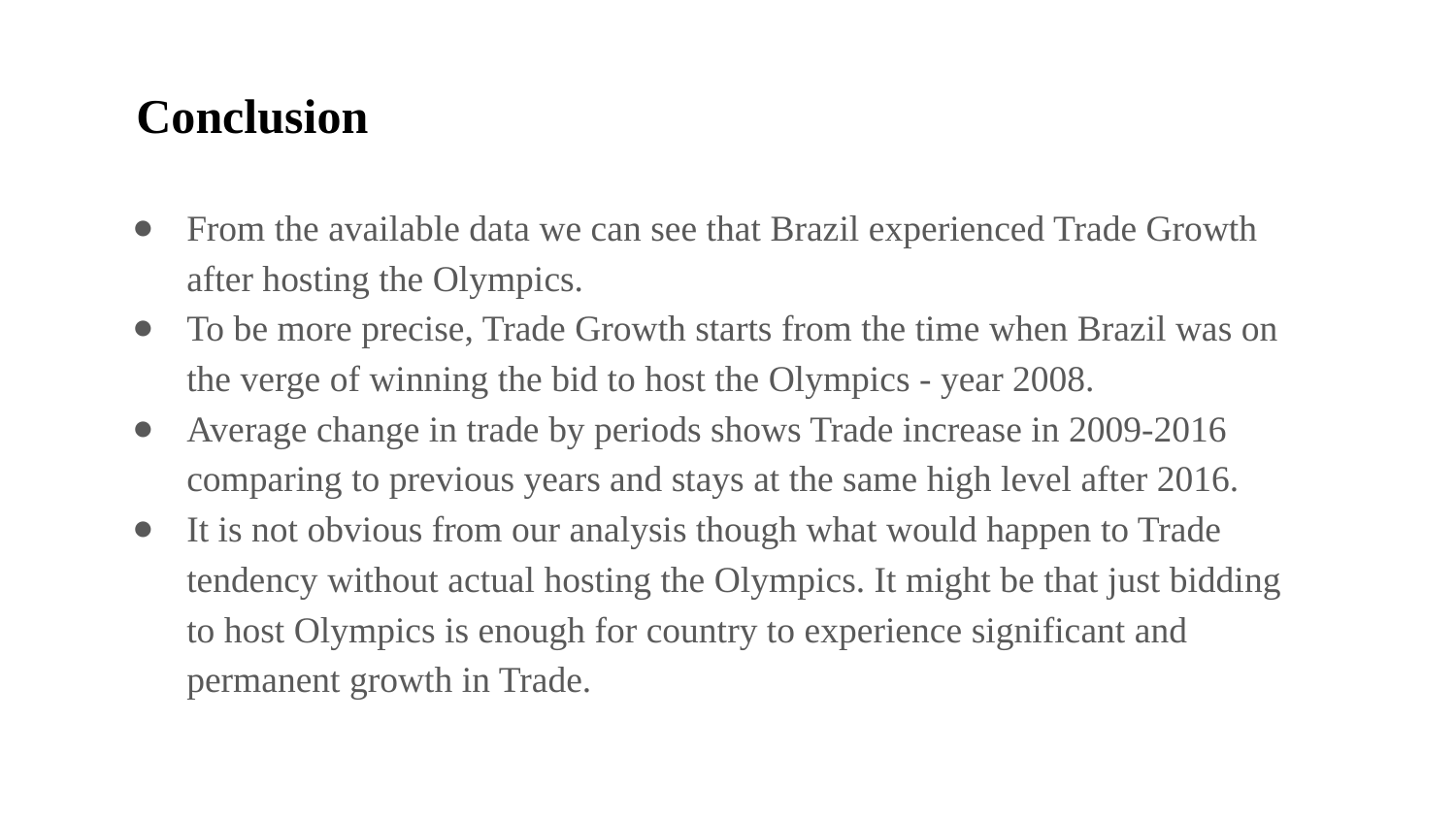

# Conclusion
From the available data we can see that Brazil experienced Trade Growth after hosting the Olympics.
To be more precise, Trade Growth starts from the time when Brazil was on the verge of winning the bid to host the Olympics - year 2008.
Average change in trade by periods shows Trade increase in 2009-2016 comparing to previous years and stays at the same high level after 2016.
It is not obvious from our analysis though what would happen to Trade tendency without actual hosting the Olympics. It might be that just bidding to host Olympics is enough for country to experience significant and permanent growth in Trade.